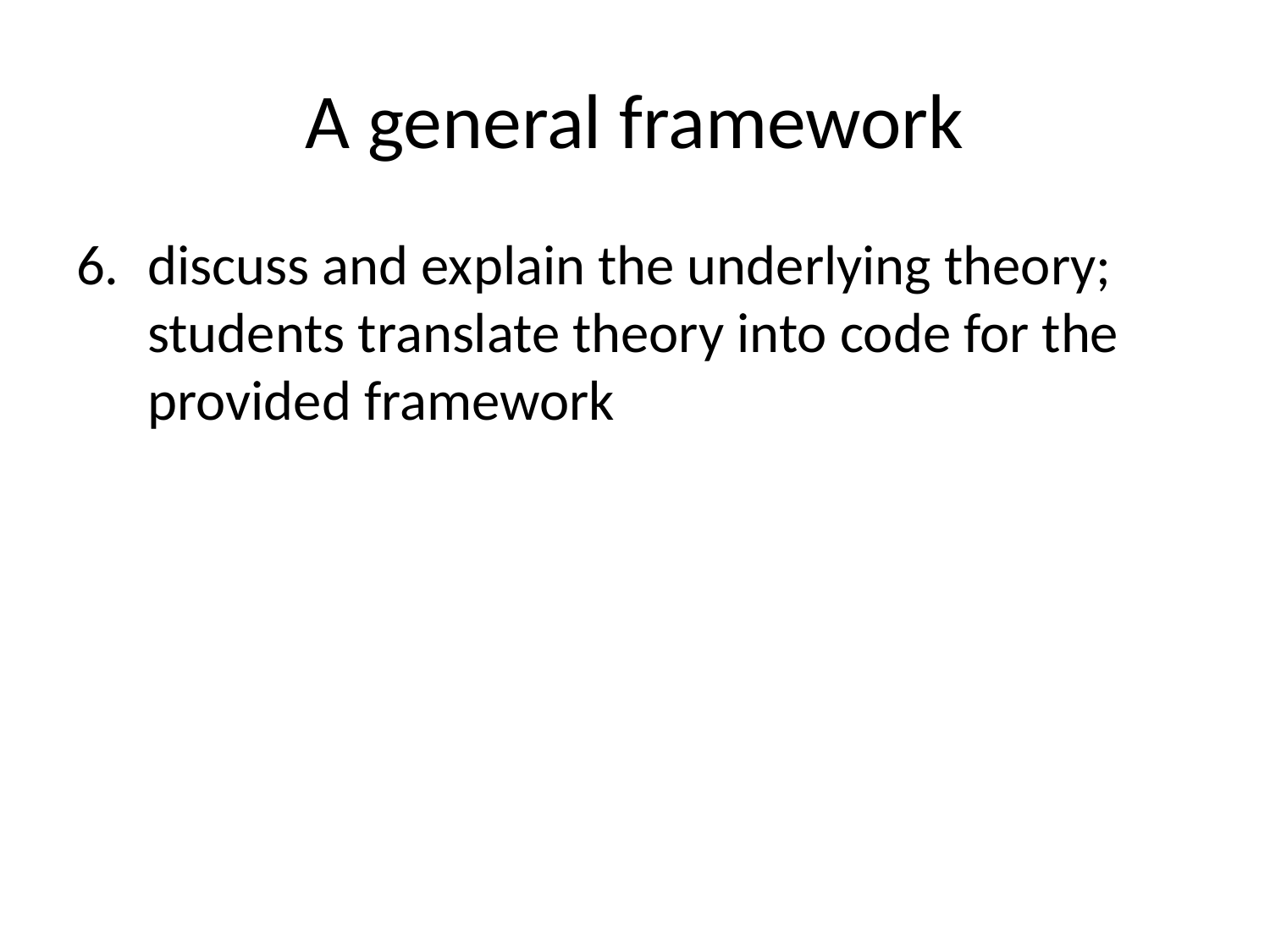

# A general framework
discuss and explain the underlying theory; students translate theory into code for the provided framework